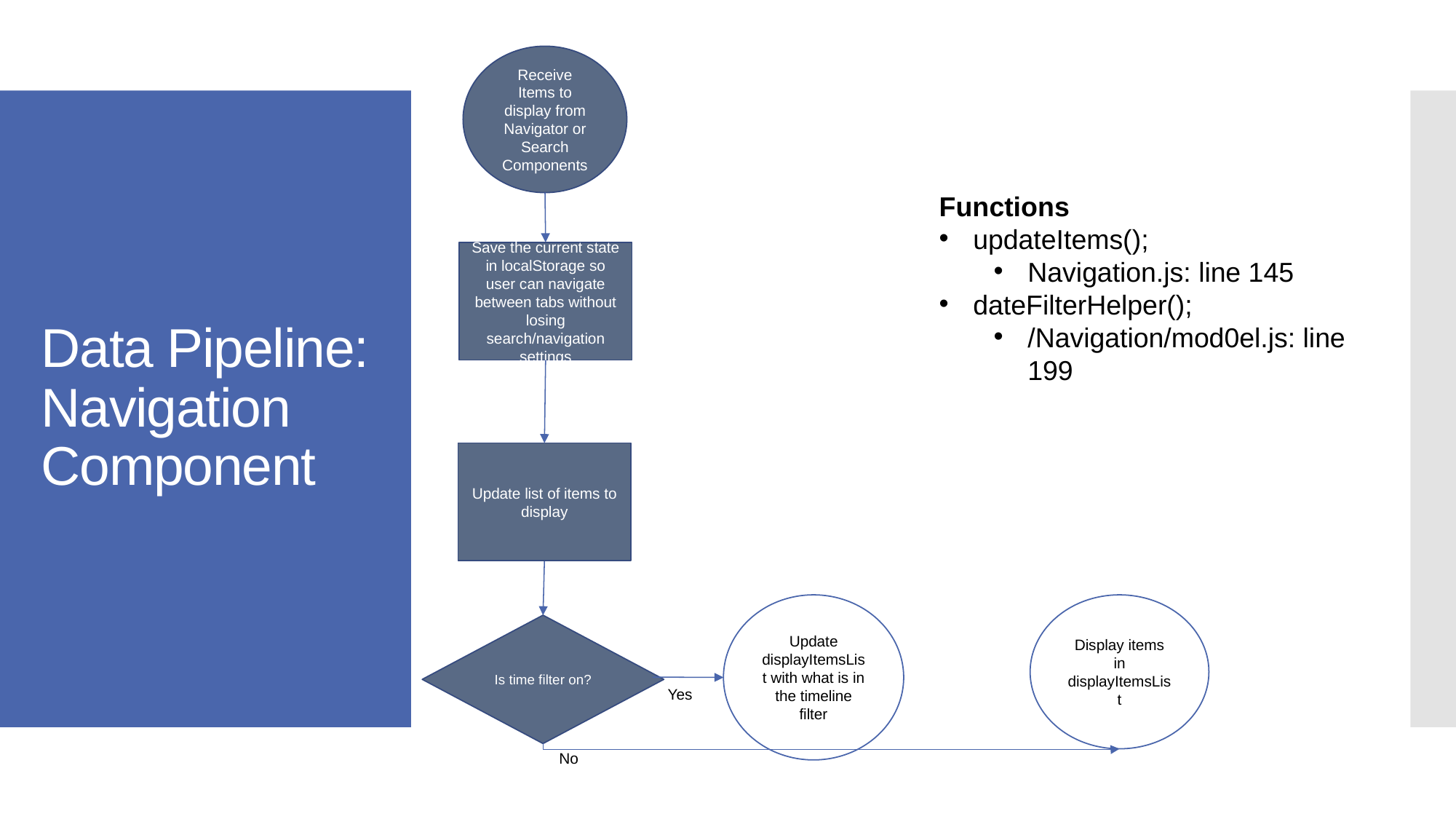

Receive Items to display from Navigator or Search Components
# Data Pipeline: Navigation Component
Functions
updateItems();
Navigation.js: line 145
dateFilterHelper();
/Navigation/mod0el.js: line 199
Save the current state in localStorage so user can navigate between tabs without losing search/navigation settings
Update list of items to display
Update displayItemsList with what is in the timeline filter
Display items in displayItemsList
Is time filter on?
Yes
No